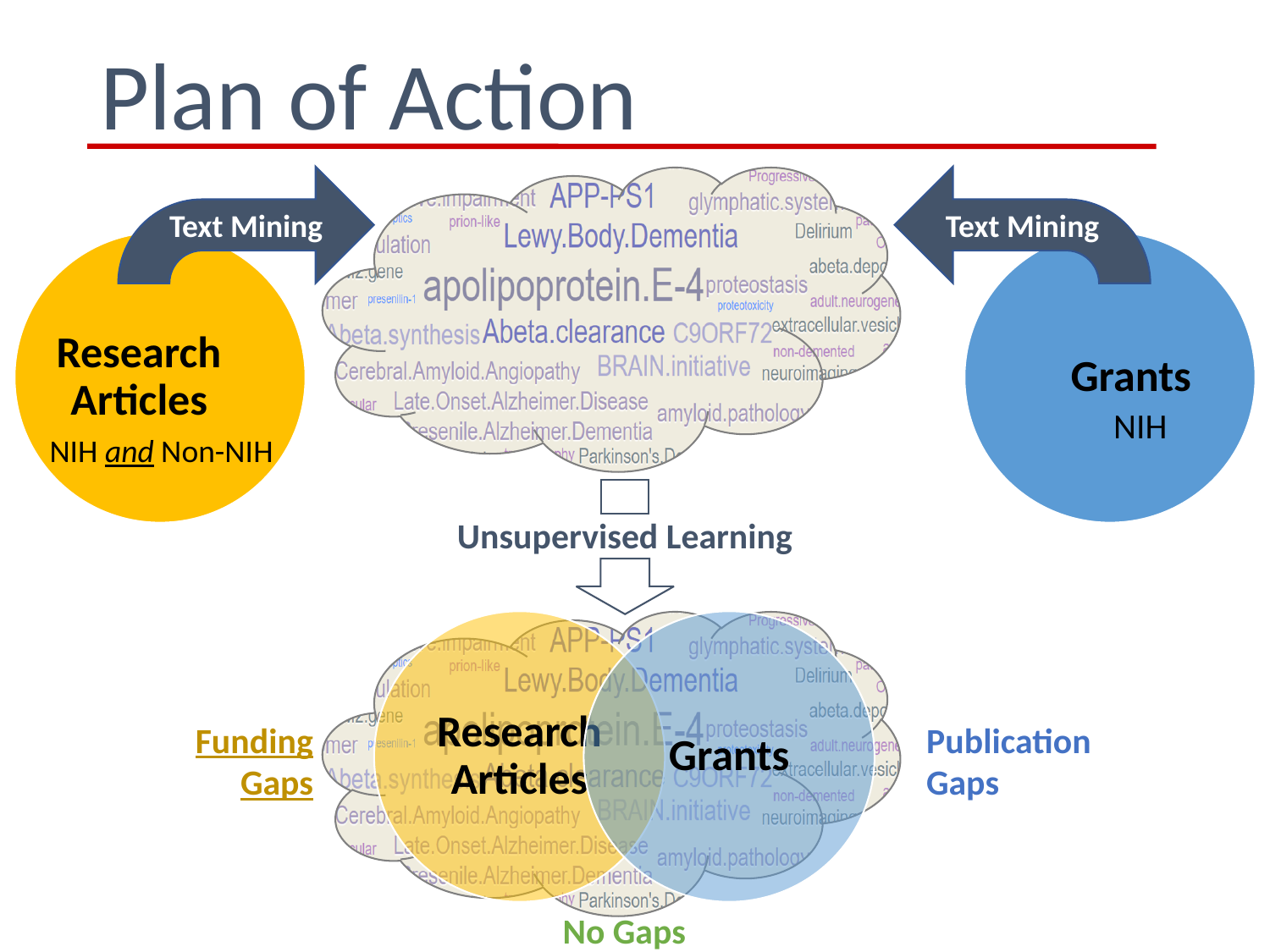

Plan of Action

Text Mining
Text Mining

Research Articles
Grants
NIH
NIH and Non-NIH

Unsupervised Learning

Research Articles
Grants
Funding
Gaps
Publication
Gaps
No Gaps